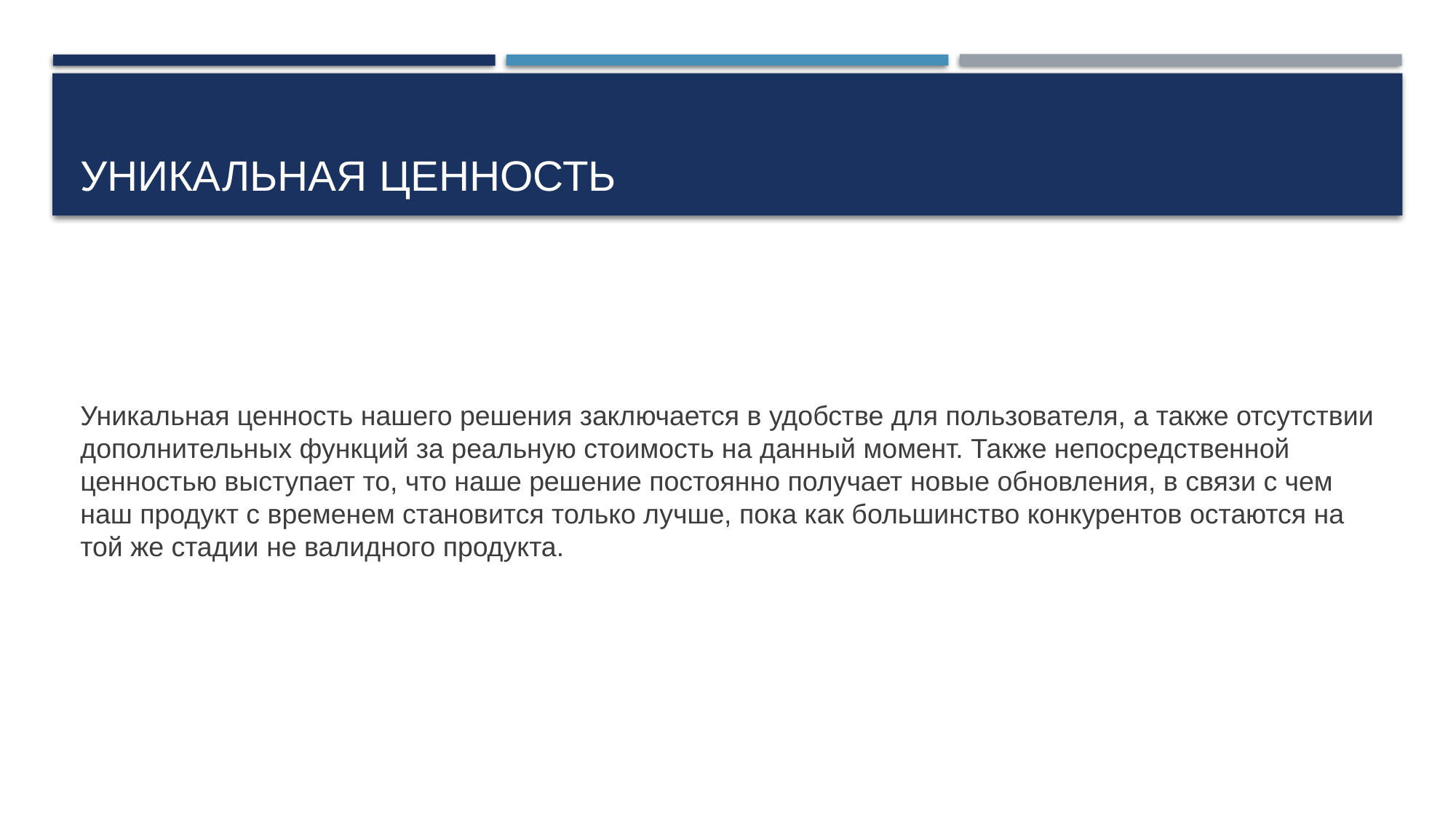

# Уникальная ценность
Уникальная ценность нашего решения заключается в удобстве для пользователя, а также отсутствии дополнительных функций за реальную стоимость на данный момент. Также непосредственной ценностью выступает то, что наше решение постоянно получает новые обновления, в связи с чем наш продукт с временем становится только лучше, пока как большинство конкурентов остаются на той же стадии не валидного продукта.